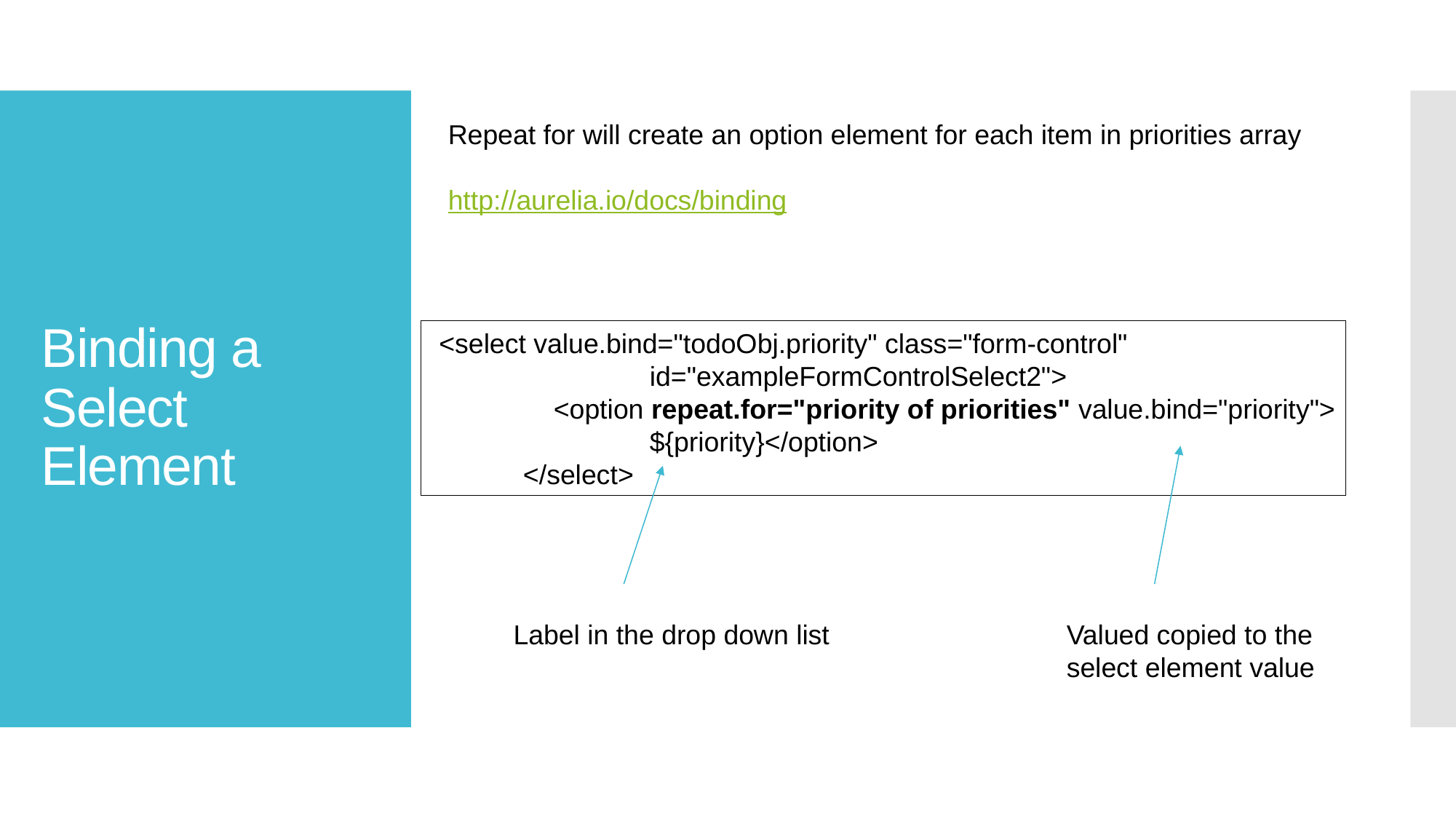

Repeat for will create an option element for each item in priorities array

http://aurelia.io/docs/binding

# Binding a Select Element
 <select value.bind="todoObj.priority" class="form-control"
		id="exampleFormControlSelect2">
                <option repeat.for="priority of priorities" value.bind="priority">
		${priority}</option>
            </select>
Label in the drop down list
Valued copied to the
select element value